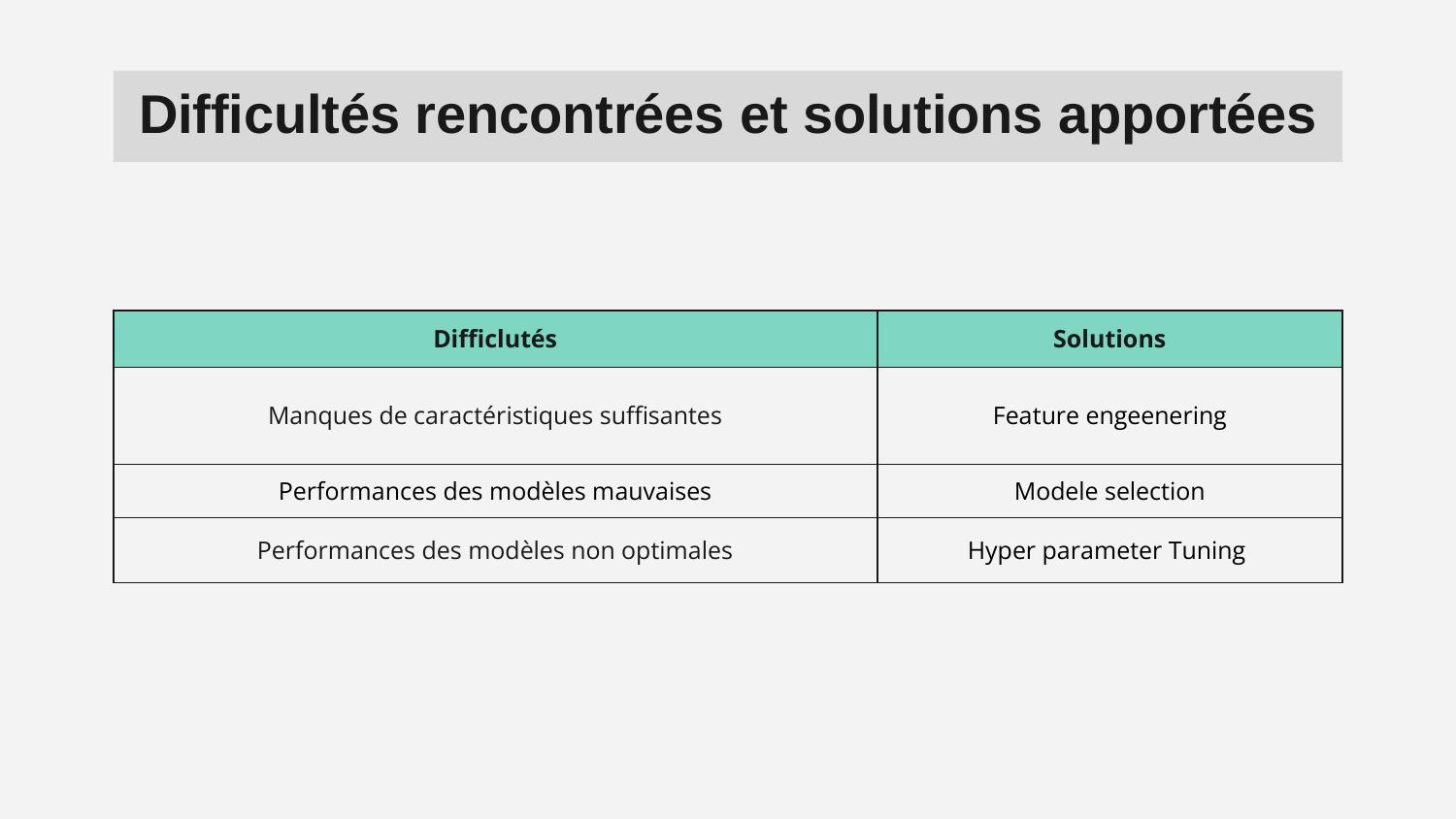

# Difficultés rencontrées et solutions apportées
| Difficlutés | Solutions |
| --- | --- |
| Manques de caractéristiques suffisantes | Feature engeenering |
| Performances des modèles mauvaises | Modele selection |
| Performances des modèles non optimales | Hyper parameter Tuning |